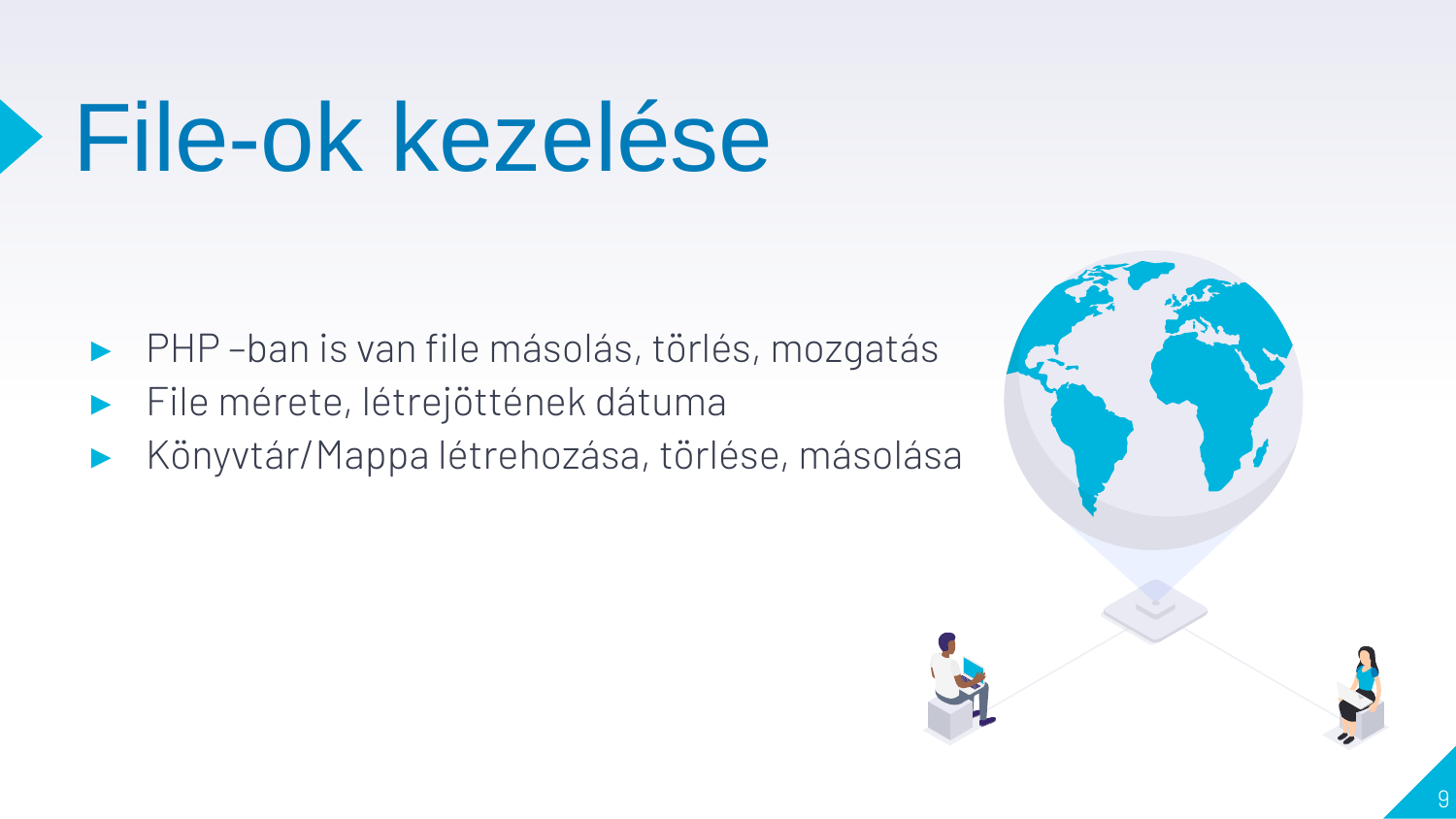

# File-ok kezelése

PHP –ban is van file másolás, törlés, mozgatás
File mérete, létrejöttének dátuma
Könyvtár/Mappa létrehozása, törlése, másolása

9